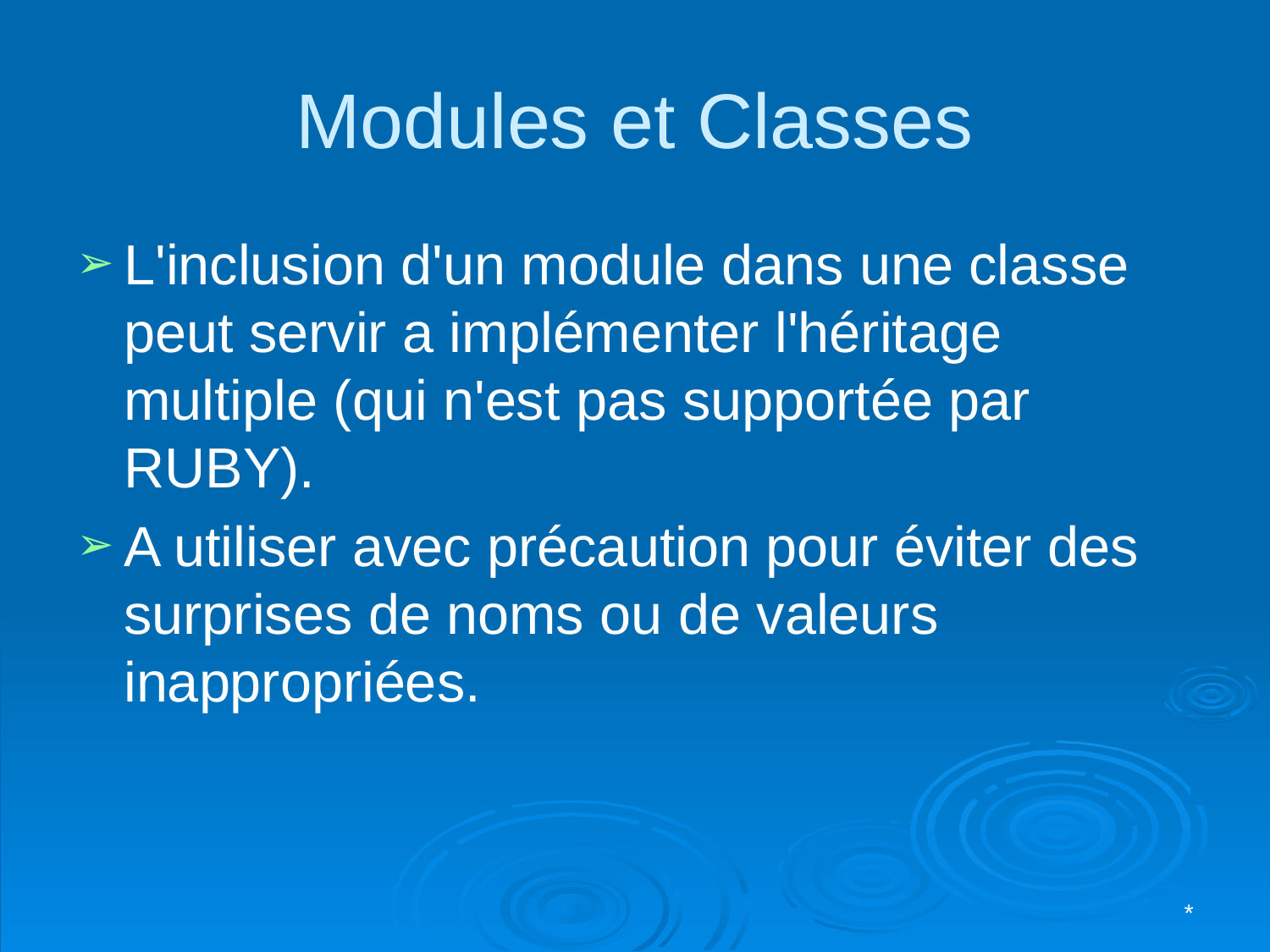

# Modules et Classes
L'inclusion d'un module dans une classe peut servir a implémenter l'héritage multiple (qui n'est pas supportée par RUBY).
A utiliser avec précaution pour éviter des surprises de noms ou de valeurs inappropriées.
*